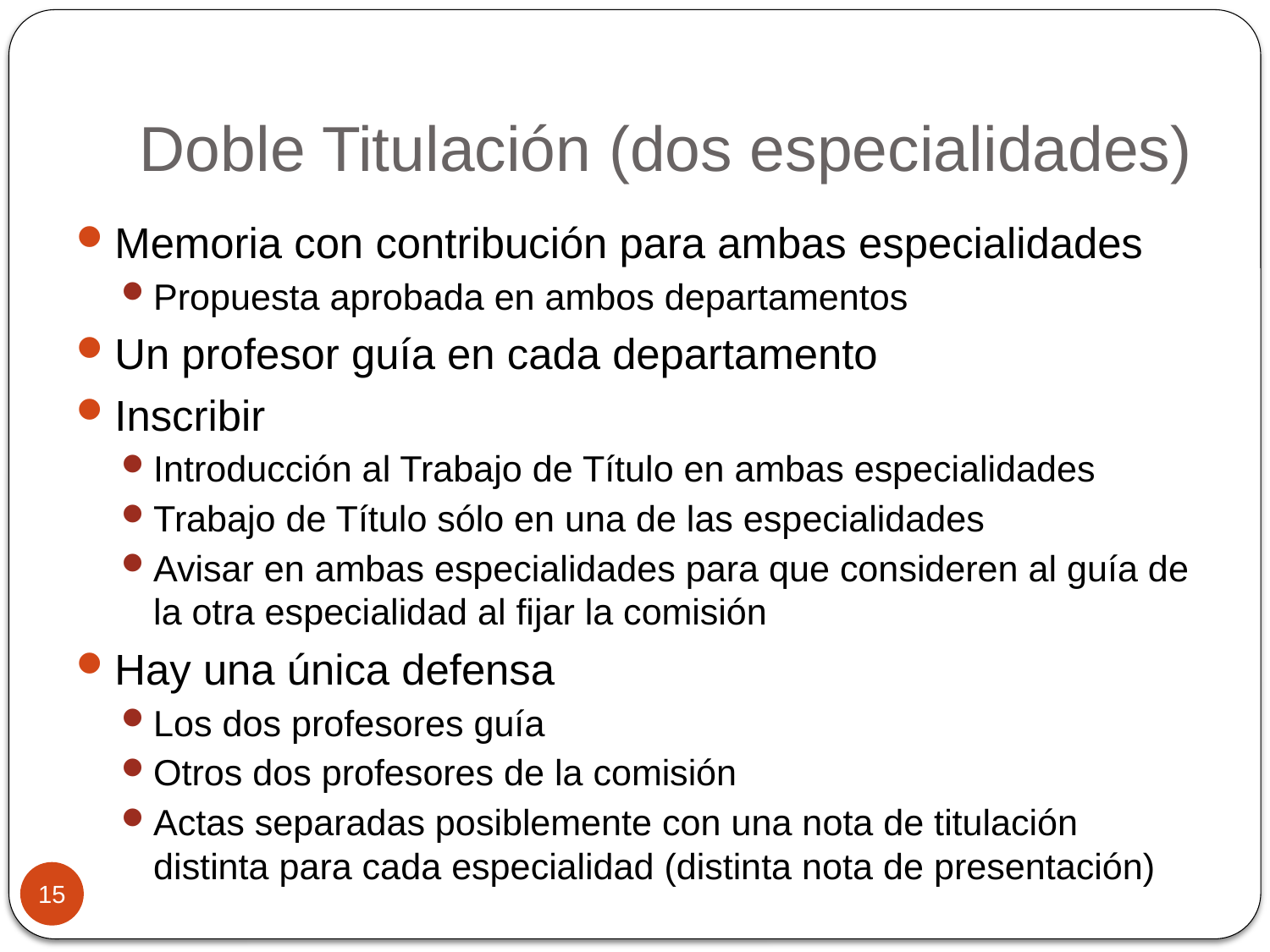

# Doble Titulación (dos especialidades)
Memoria con contribución para ambas especialidades
Propuesta aprobada en ambos departamentos
Un profesor guía en cada departamento
Inscribir
Introducción al Trabajo de Título en ambas especialidades
Trabajo de Título sólo en una de las especialidades
Avisar en ambas especialidades para que consideren al guía de la otra especialidad al fijar la comisión
Hay una única defensa
Los dos profesores guía
Otros dos profesores de la comisión
Actas separadas posiblemente con una nota de titulación distinta para cada especialidad (distinta nota de presentación)
15